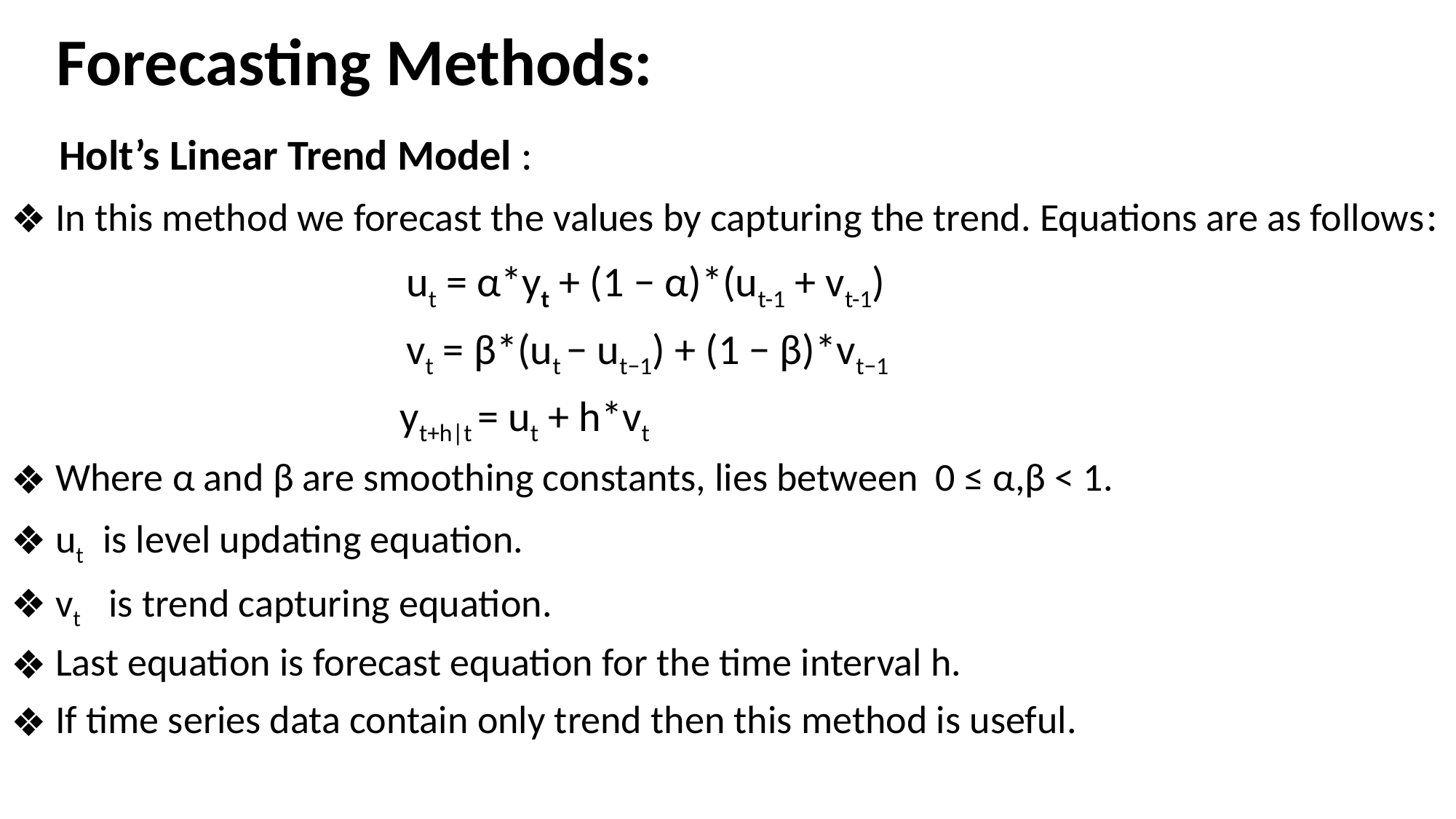

# Forecasting Methods:
     Holt’s Linear Trend Model :
 In this method we forecast the values by capturing the trend. Equations are as follows:
                                         ut = α*yt + (1 − α)*(ut-1 + vt-1)
                                         vt = β*(ut − ut−1) + (1 − β)*vt−1
                                                                     yt+h|t = ut + h*vt
 Where α and β are smoothing constants, lies between  0 ≤ α,β < 1.
 ut   is level updating equation.
 vt    is trend capturing equation.
 Last equation is forecast equation for the time interval h.
 If time series data contain only trend then this method is useful.